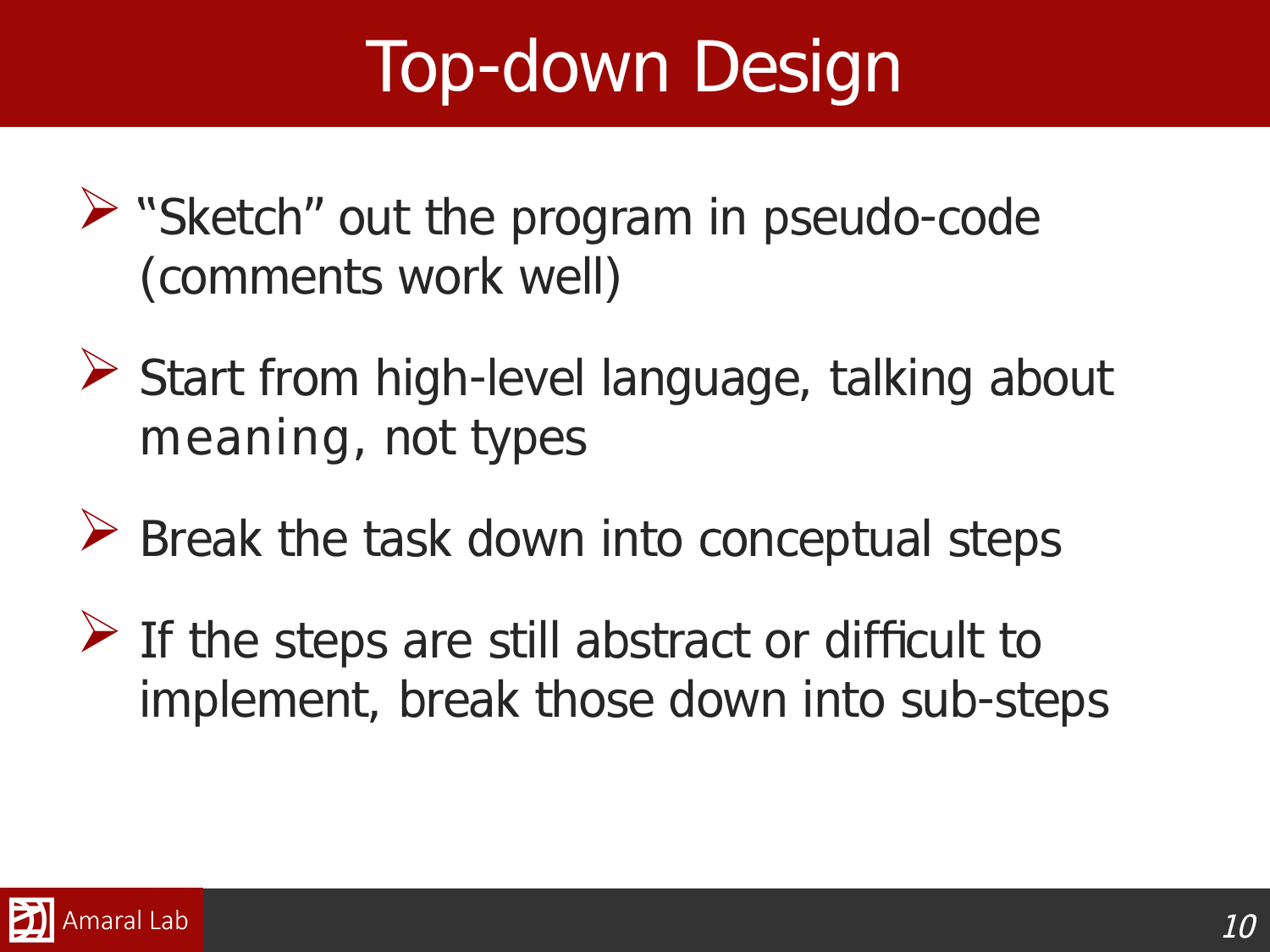

# Top-down Design
“Sketch” out the program in pseudo-code (comments work well)
Start from high-level language, talking about meaning, not types
Break the task down into conceptual steps
If the steps are still abstract or difficult to implement, break those down into sub-steps